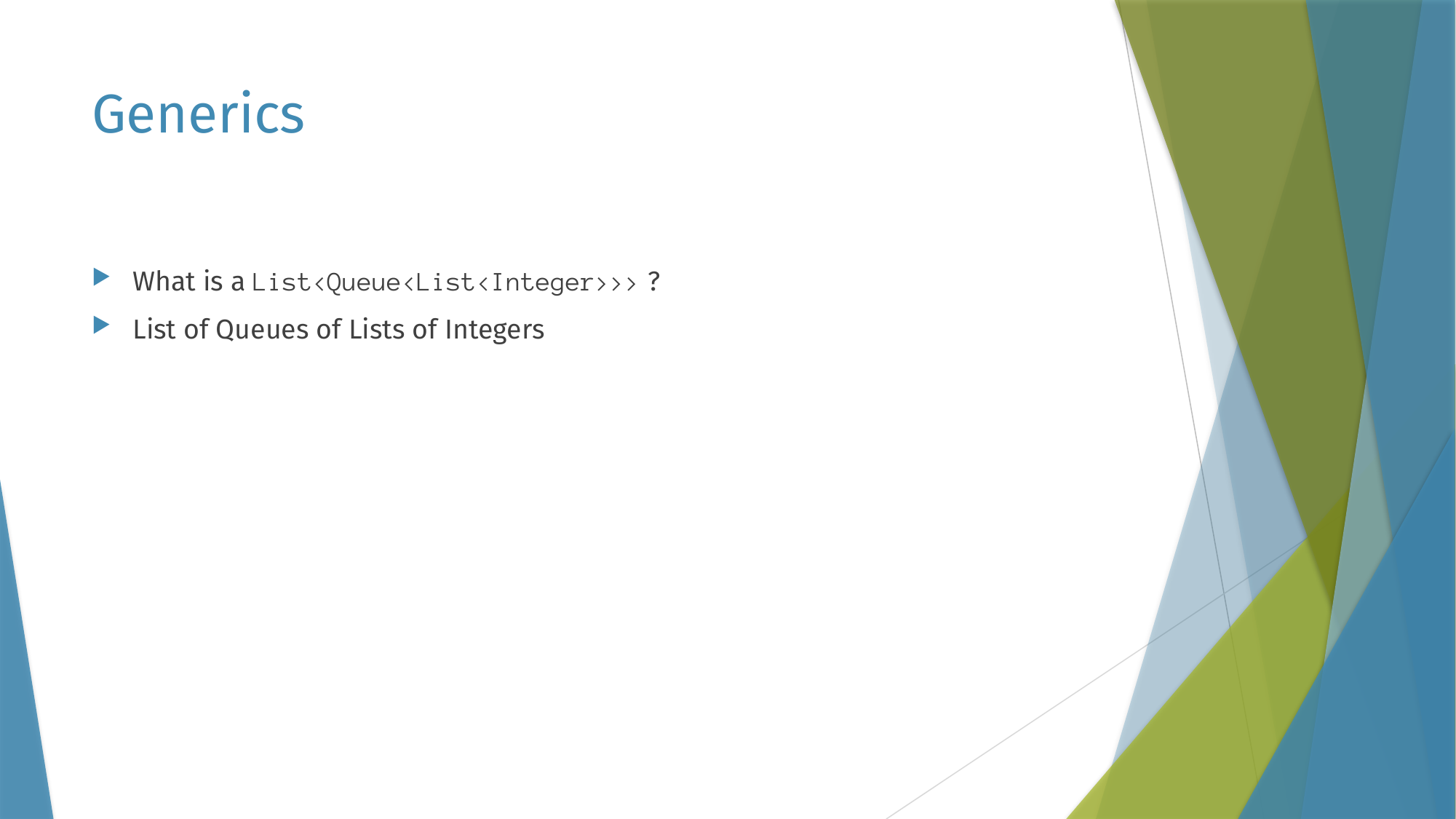

# Generics
What is a List<Queue<List<Integer>>> ?
List of Queues of Lists of Integers